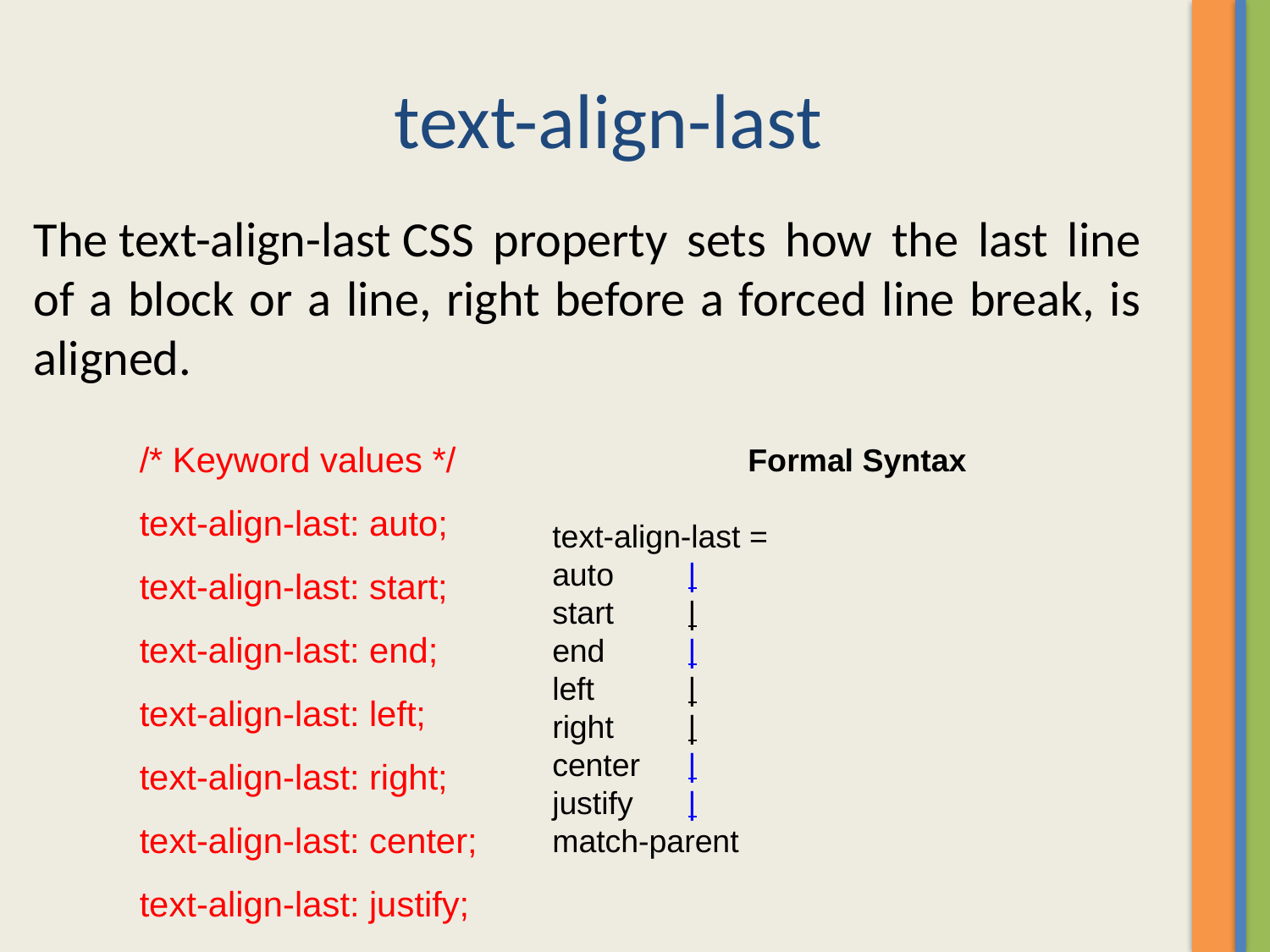

# text-align-last
The text-align-last CSS property sets how the last line of a block or a line, right before a forced line break, is aligned.
/* Keyword values */
text-align-last: auto;
text-align-last: start;
text-align-last: end;
text-align-last: left;
text-align-last: right;
text-align-last: center;
text-align-last: justify;
Formal Syntax

text-align-last =
auto	 |
start	 |
end	 |
left	 |
right	 |
center	 |
justify	 |
match-parent